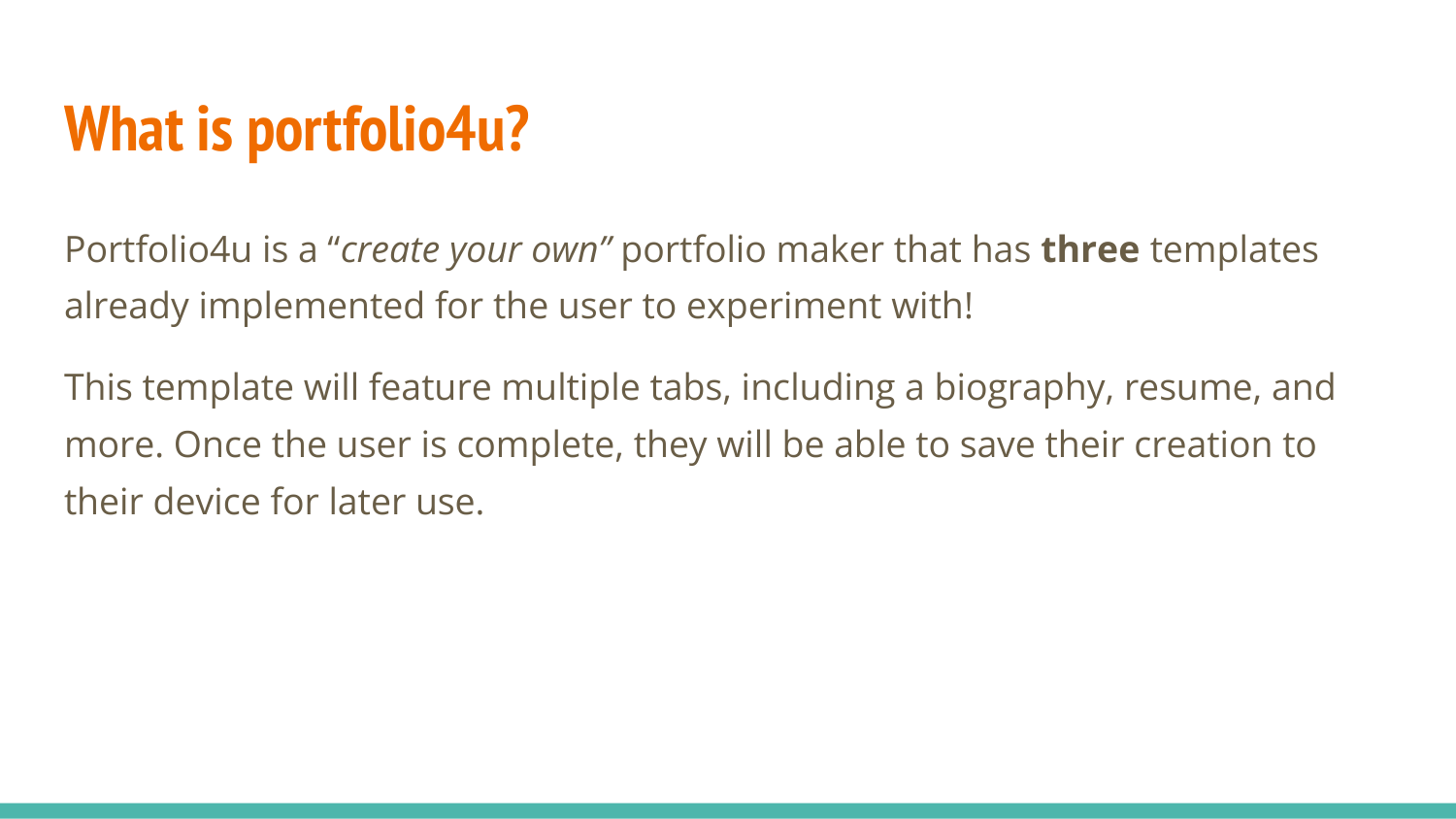

# What is portfolio4u?
Portfolio4u is a “create your own” portfolio maker that has three templates already implemented for the user to experiment with!
This template will feature multiple tabs, including a biography, resume, and more. Once the user is complete, they will be able to save their creation to their device for later use.
This template will feature multiple tabs, including a biography, resume, and more
Once the user is complete, they will be able to save their creation to their device for later use